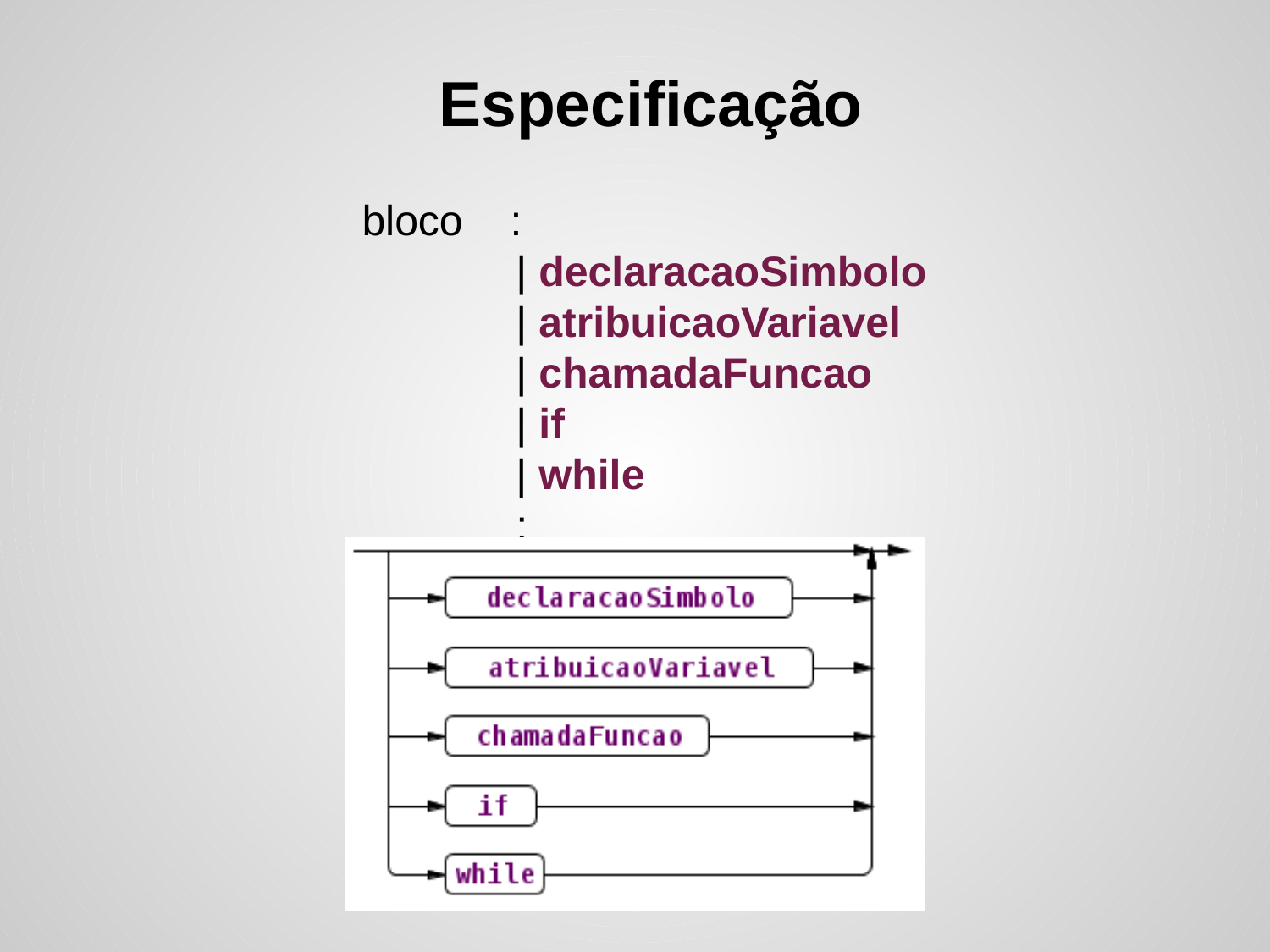

# Especificação
bloco    :
             | declaracaoSimbolo
             | atribuicaoVariavel
             | chamadaFuncao
             | if
             | while
             ;